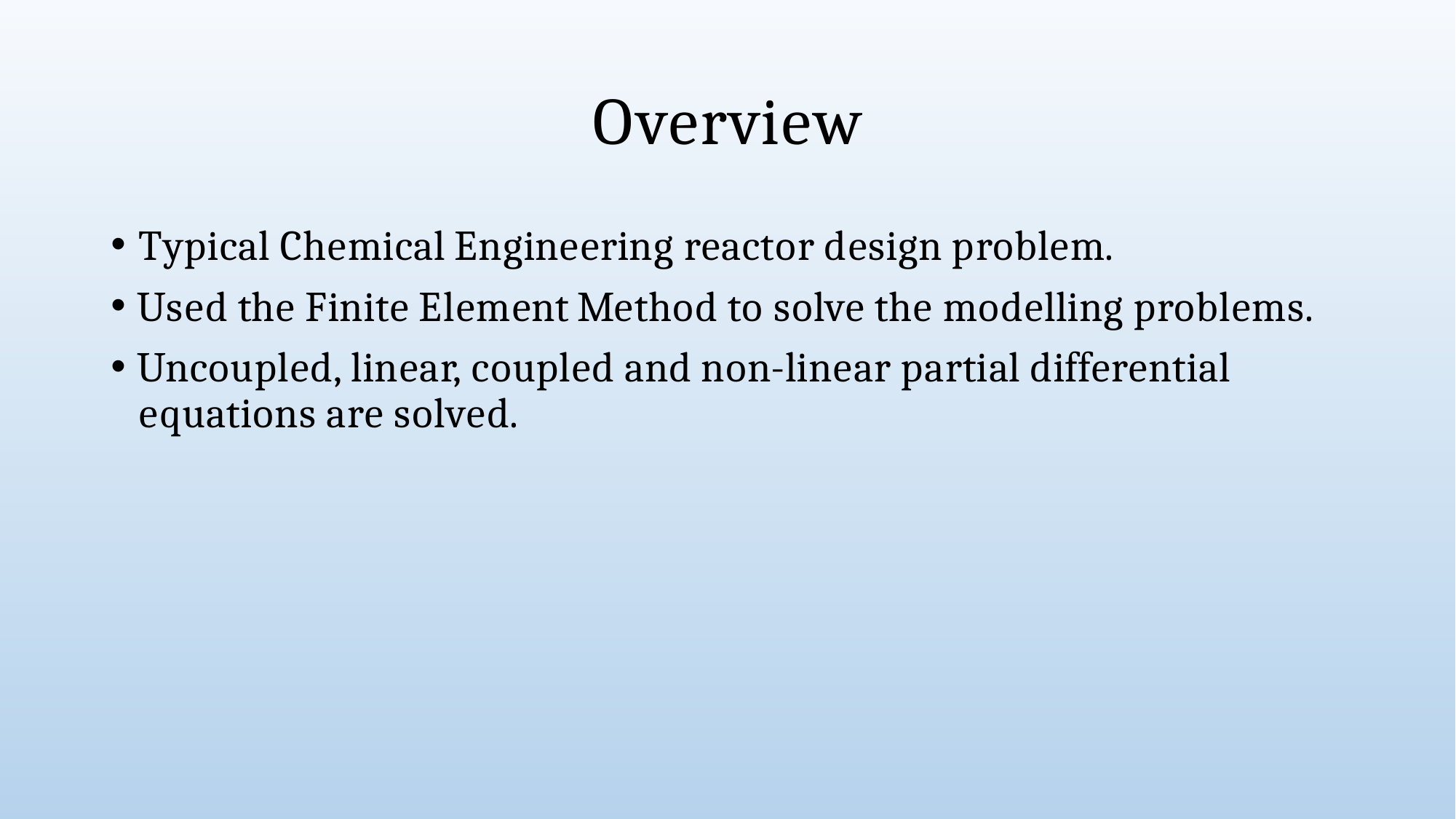

# Overview
Typical Chemical Engineering reactor design problem.
Used the Finite Element Method to solve the modelling problems.
Uncoupled, linear, coupled and non-linear partial differential equations are solved.